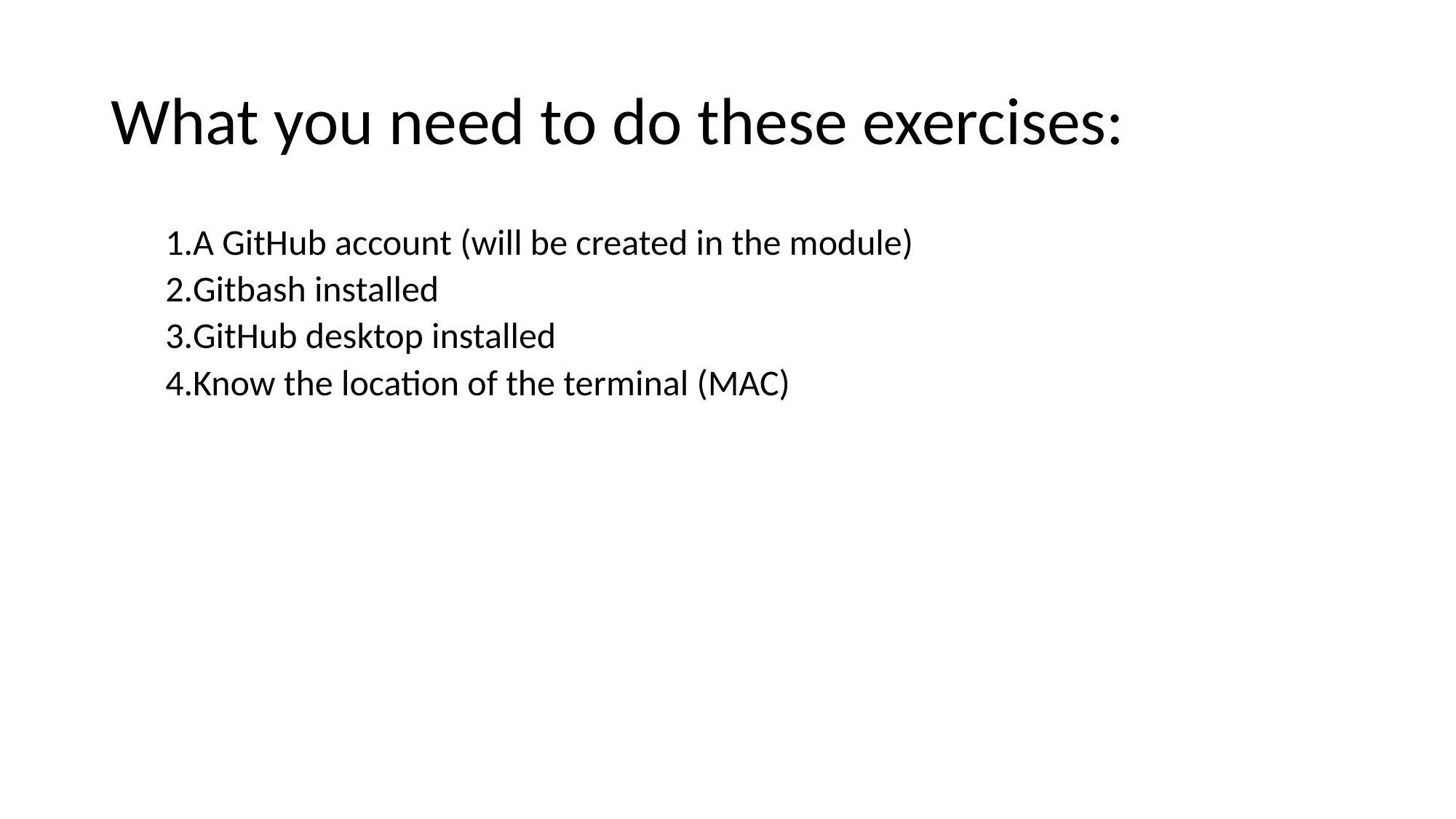

# What you need to do these exercises:
A GitHub account (will be created in the module)
Gitbash installed
GitHub desktop installed
Know the location of the terminal (MAC)